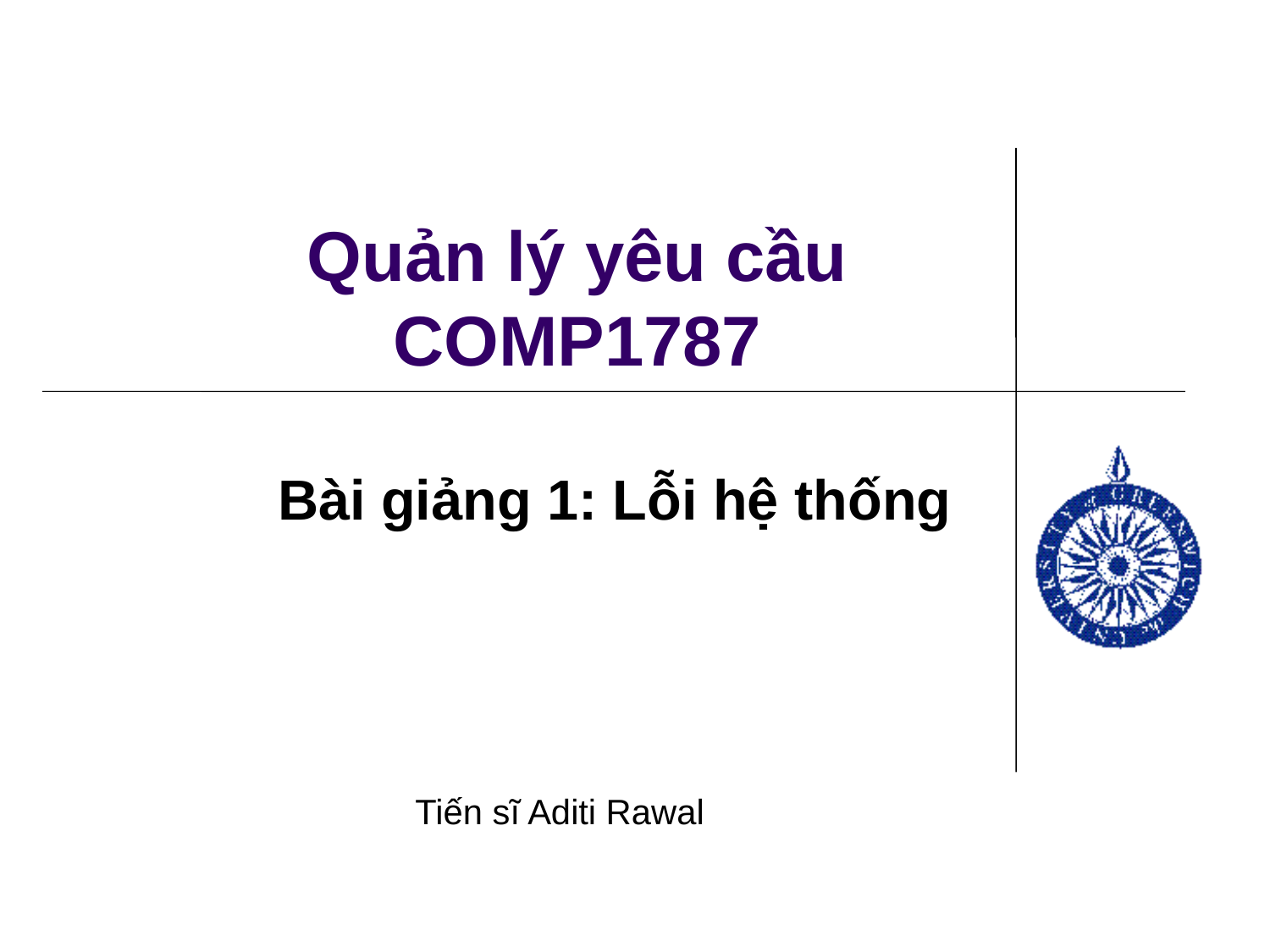

# Quản lý yêu cầu COMP1787
Bài giảng 1: Lỗi hệ thống

Tiến sĩ Aditi Rawal